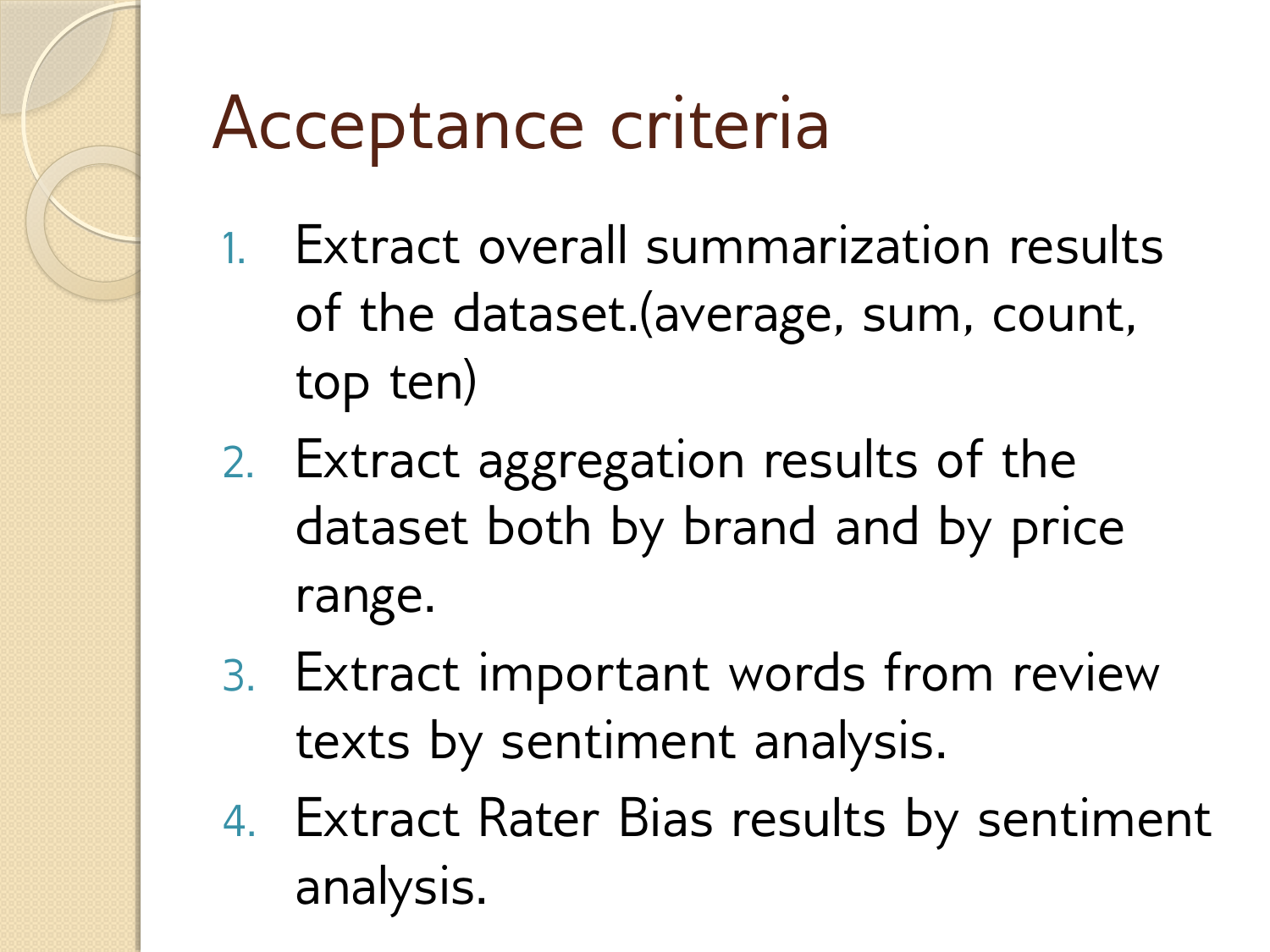

# Acceptance criteria
Extract overall summarization results of the dataset.(average, sum, count, top ten)
Extract aggregation results of the dataset both by brand and by price range.
Extract important words from review texts by sentiment analysis.
Extract Rater Bias results by sentiment analysis.